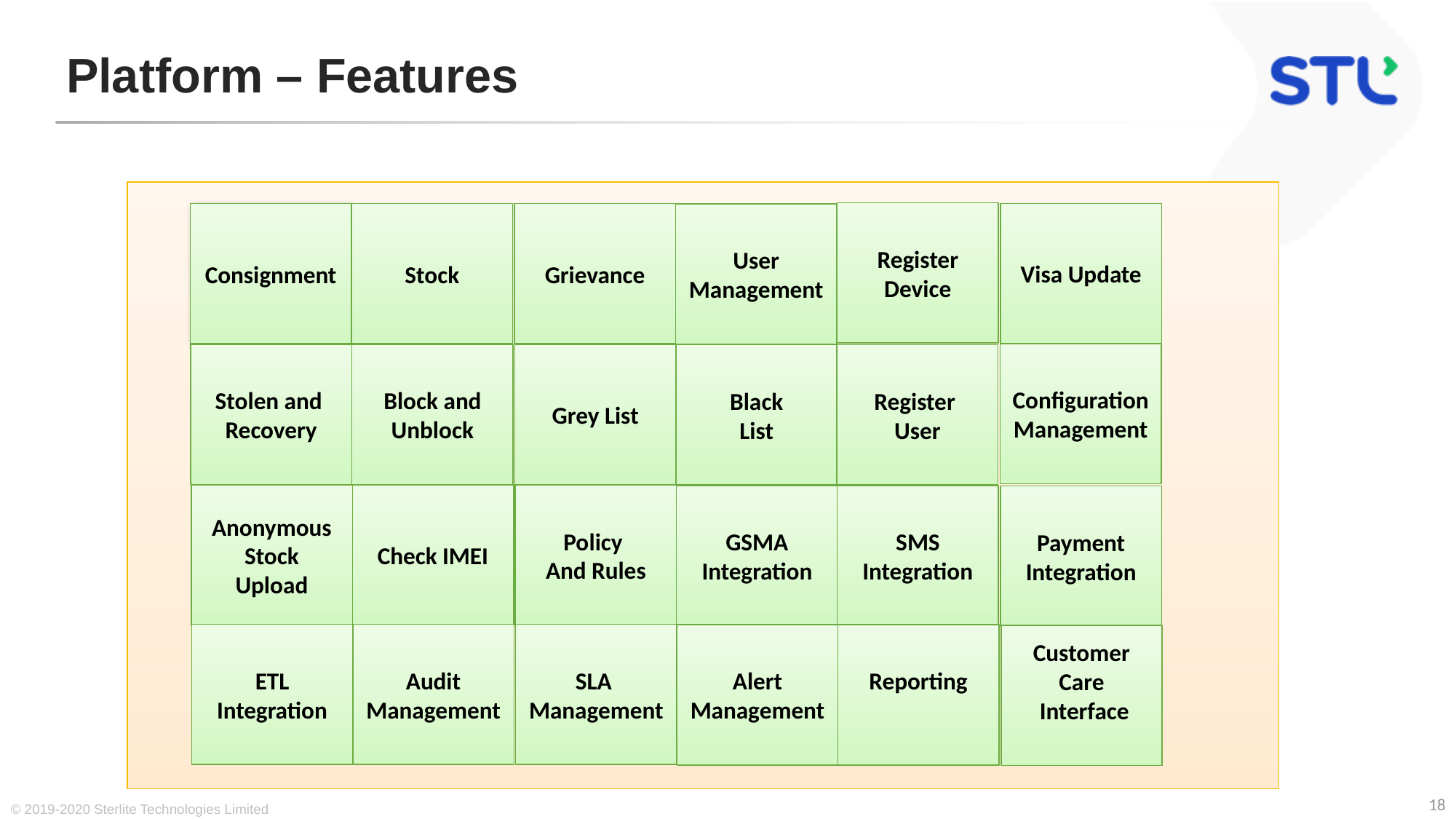

# Platform – Features

Product Features
Register Device
Visa Update
Consignment
Stock
Grievance
User Management
Configuration
Management
Stolen and
Recovery
Block and Unblock
Grey List
Black
List
Register
User
Anonymous
Stock
Upload
Check IMEI
Policy
And Rules
GSMA
Integration
SMS Integration
Payment
Integration
ETL Integration
Audit
Management
SLA
Management
Alert Management
Reporting

Customer
Care
 Interface

18
© 2019-2020 Sterlite Technologies Limited